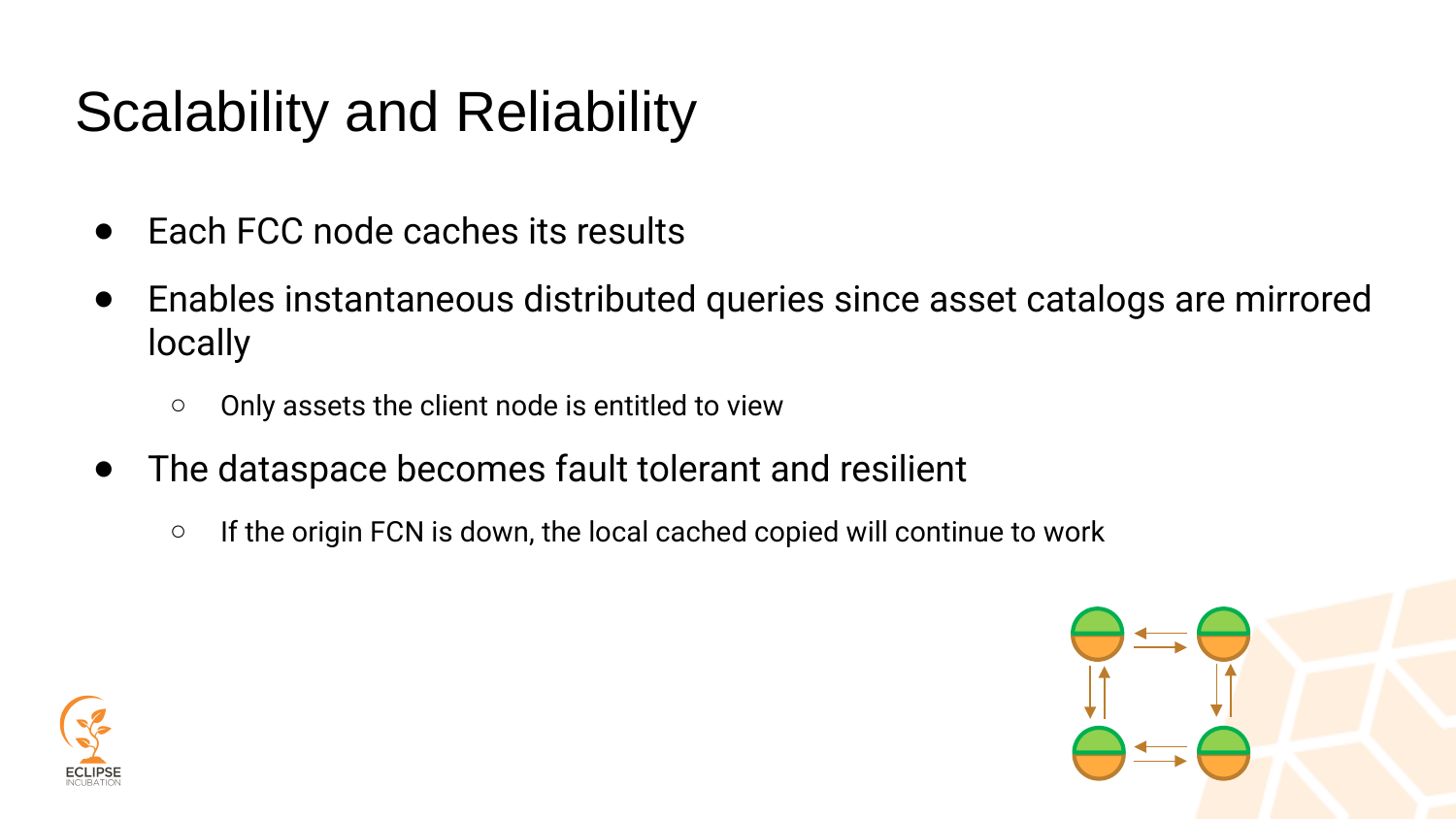

# Scalability and Reliability
Each FCC node caches its results
Enables instantaneous distributed queries since asset catalogs are mirrored locally
Only assets the client node is entitled to view
The dataspace becomes fault tolerant and resilient
If the origin FCN is down, the local cached copied will continue to work